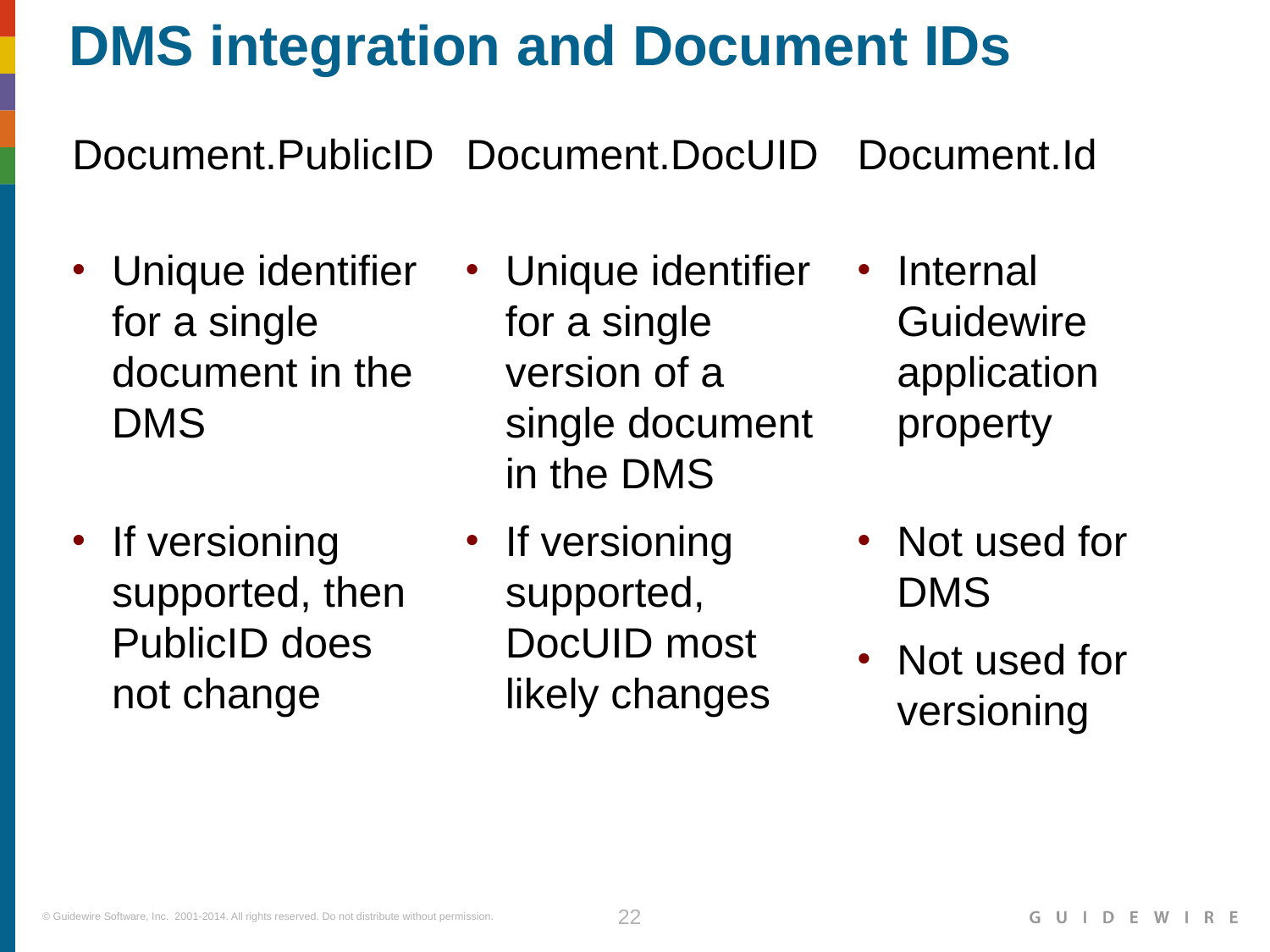

# DMS integration and Document IDs
Document.PublicID
Document.DocUID
Document.Id
Unique identifier for a single document in the DMS
If versioning supported, then PublicID does not change
Unique identifier for a single version of a single document in the DMS
If versioning supported, DocUID most likely changes
Internal Guidewire application property
Not used for DMS
Not used for versioning